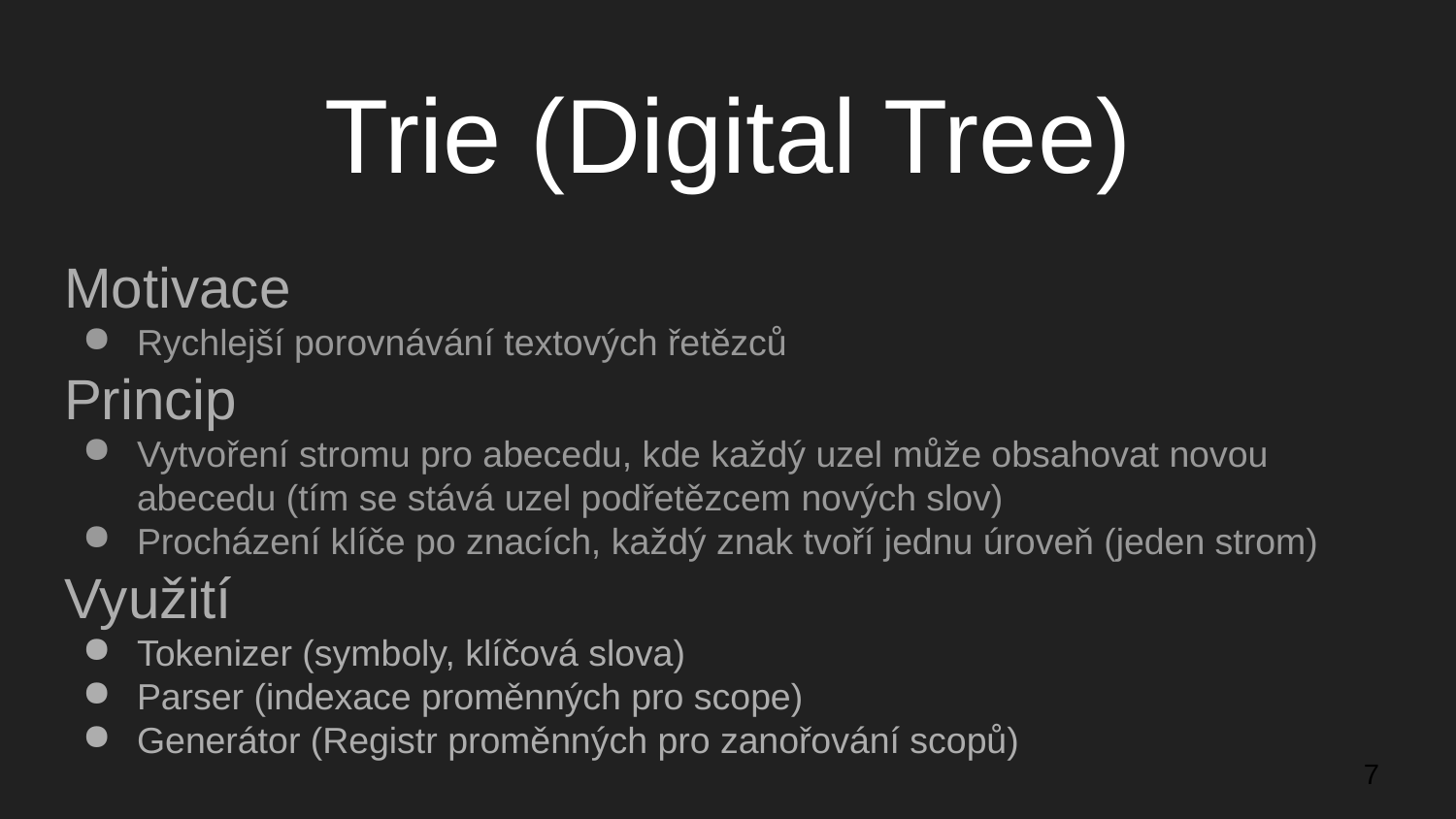

# Trie (Digital Tree)
Motivace
Rychlejší porovnávání textových řetězců
Princip
Vytvoření stromu pro abecedu, kde každý uzel může obsahovat novou abecedu (tím se stává uzel podřetězcem nových slov)
Procházení klíče po znacích, každý znak tvoří jednu úroveň (jeden strom)
Využití
Tokenizer (symboly, klíčová slova)
Parser (indexace proměnných pro scope)
Generátor (Registr proměnných pro zanořování scopů)

7